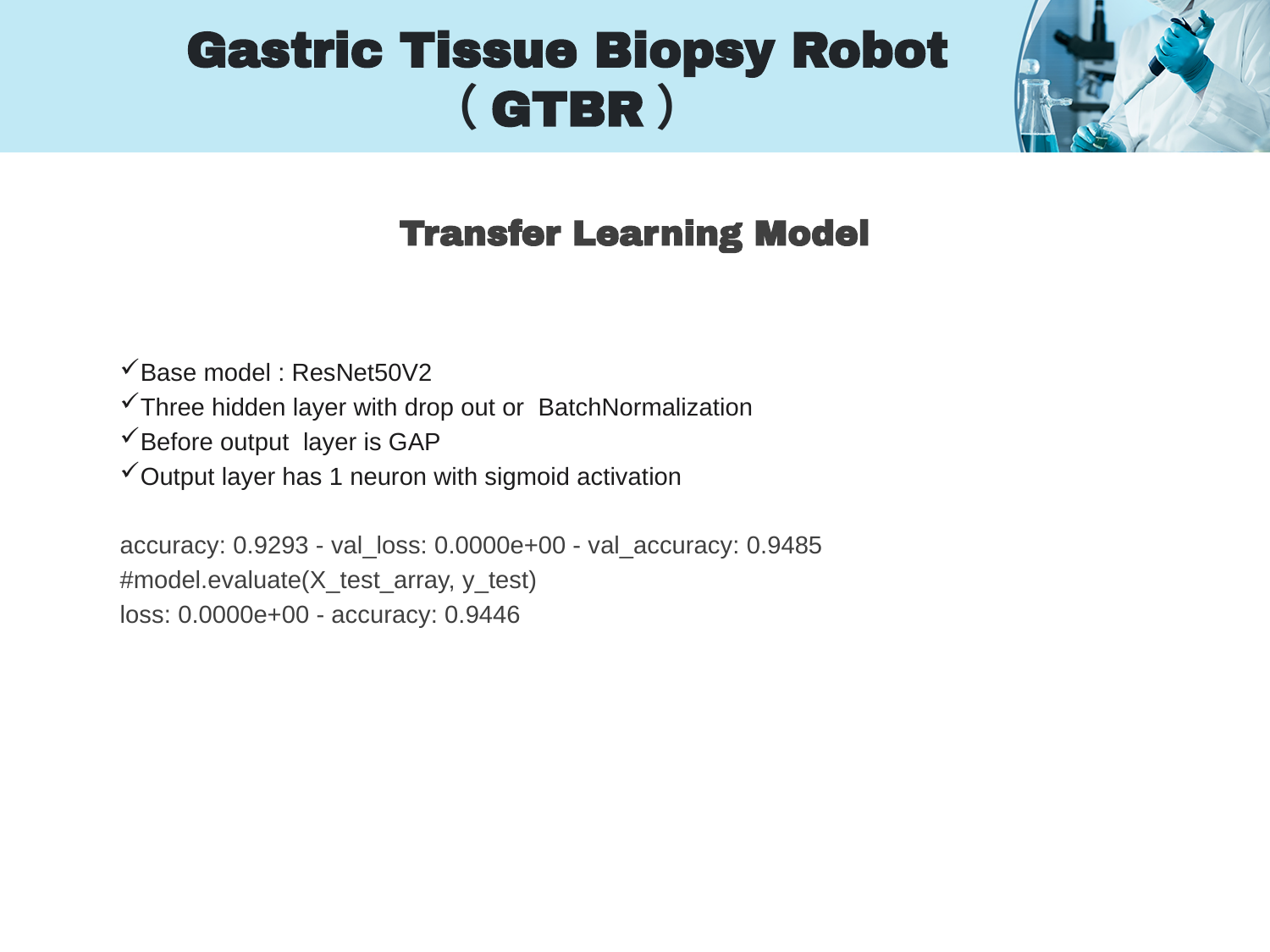

# Gastric Tissue Biopsy Robot （GTBR）
Transfer Learning Model

Base model : ResNet50V2
Three hidden layer with drop out or  BatchNormalization
Before output  layer is GAP
Output layer has 1 neuron with sigmoid activation

accuracy: 0.9293 - val_loss: 0.0000e+00 - val_accuracy: 0.9485
#model.evaluate(X_test_array, y_test)
loss: 0.0000e+00 - accuracy: 0.9446